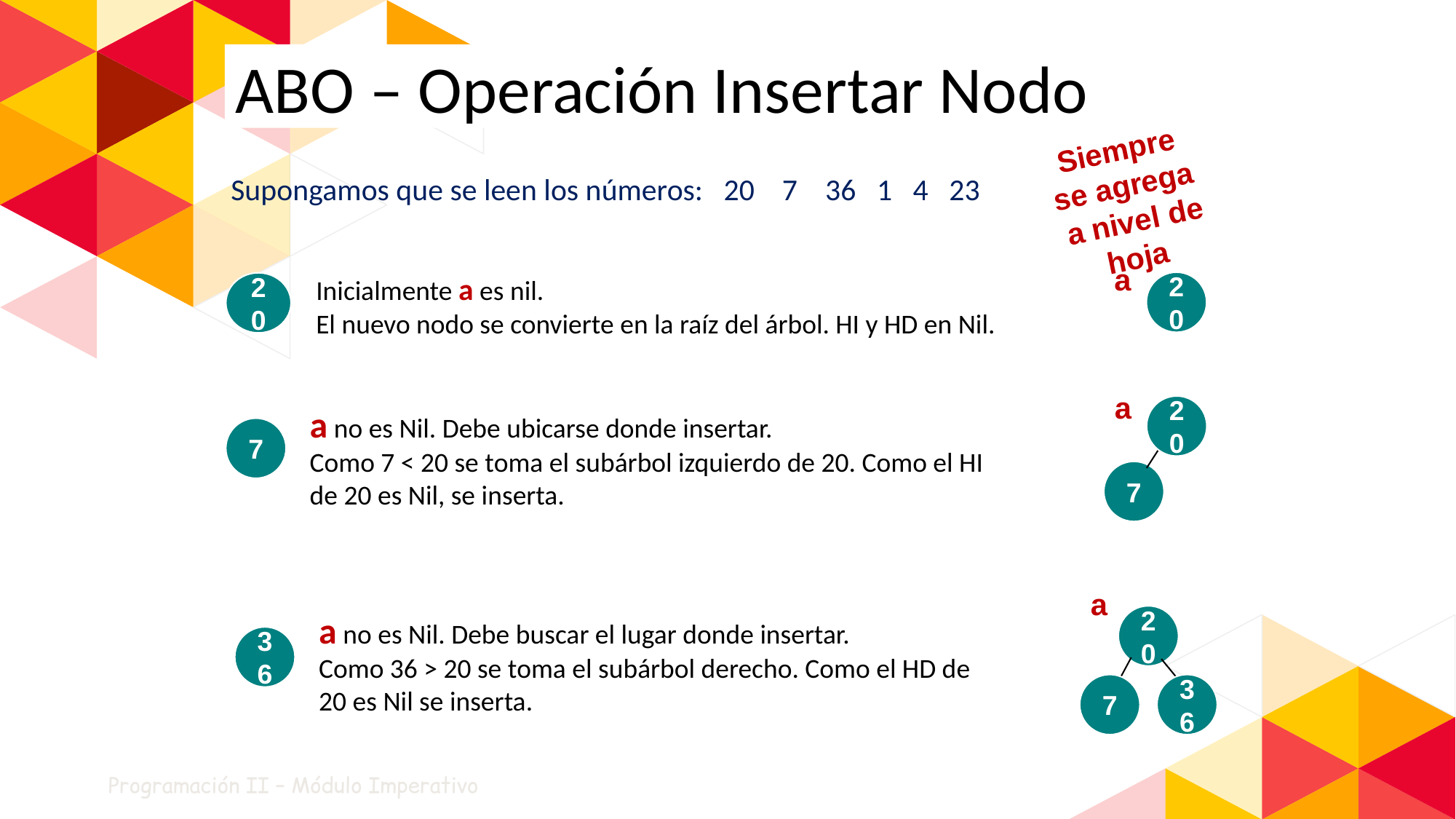

ABO – Operación Insertar Nodo
Siempre se agrega
 a nivel de hoja
Supongamos que se leen los números:   20    7    36   1   4   23
a
20
Inicialmente a es nil.
El nuevo nodo se convierte en la raíz del árbol. HI y HD en Nil.
20
a
20
7
a no es Nil. Debe ubicarse donde insertar.
Como 7 < 20 se toma el subárbol izquierdo de 20. Como el HI de 20 es Nil, se inserta.
7
a
20
7
36
a no es Nil. Debe buscar el lugar donde insertar.
Como 36 > 20 se toma el subárbol derecho. Como el HD de 20 es Nil se inserta.
36